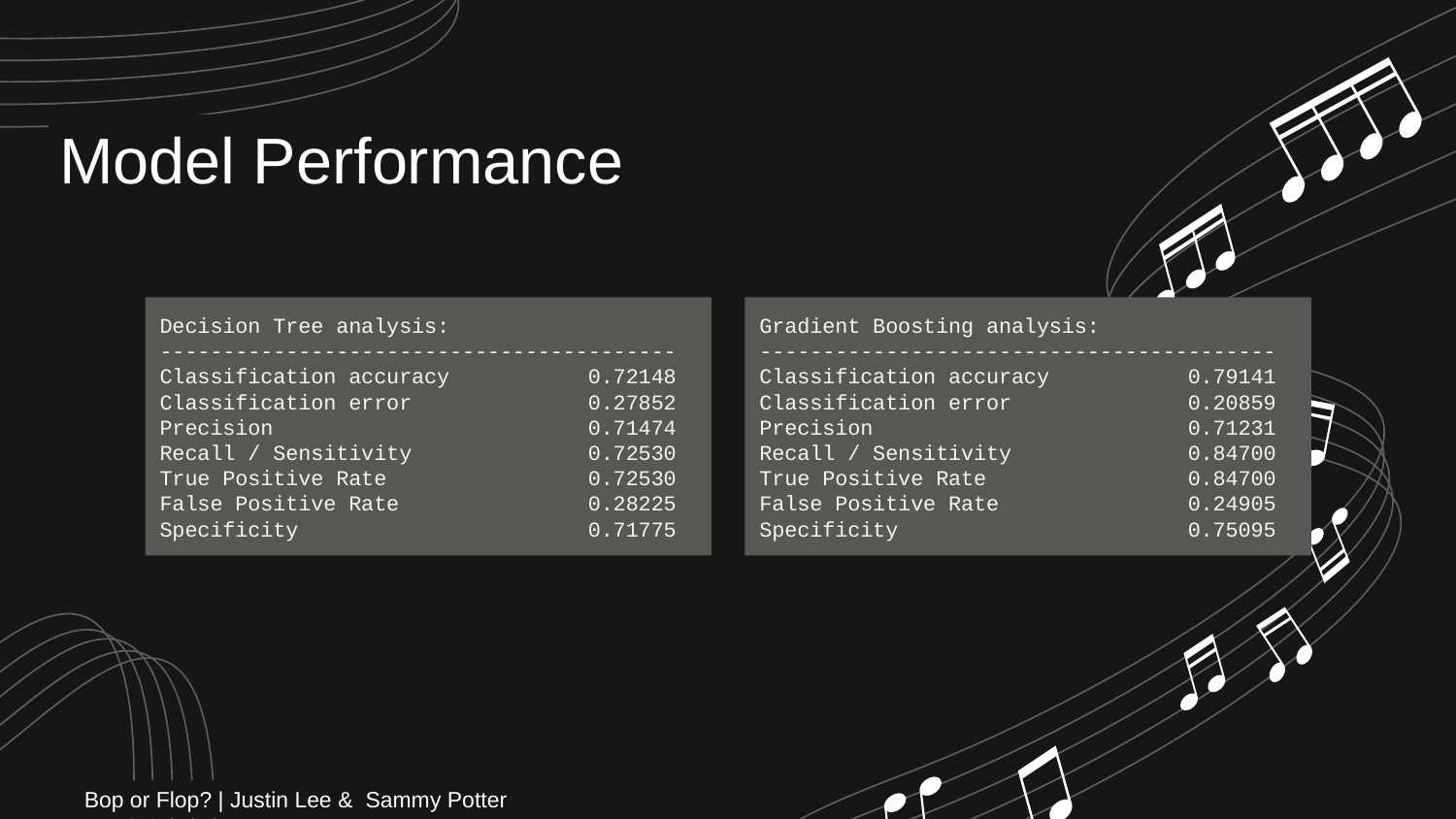

Model Performance

Decision Tree analysis:
-----------------------------------------
Classification accuracy           0.72148
Classification error              0.27852
Precision                         0.71474
Recall / Sensitivity              0.72530
True Positive Rate                0.72530
False Positive Rate               0.28225
Specificity                       0.71775
Gradient Boosting analysis:
-----------------------------------------
Classification accuracy           0.79141
Classification error              0.20859
Precision                         0.71231
Recall / Sensitivity              0.84700
True Positive Rate                0.84700
False Positive Rate               0.24905
Specificity                       0.75095

Bop or Flop? | Justin Lee &  Sammy Potter